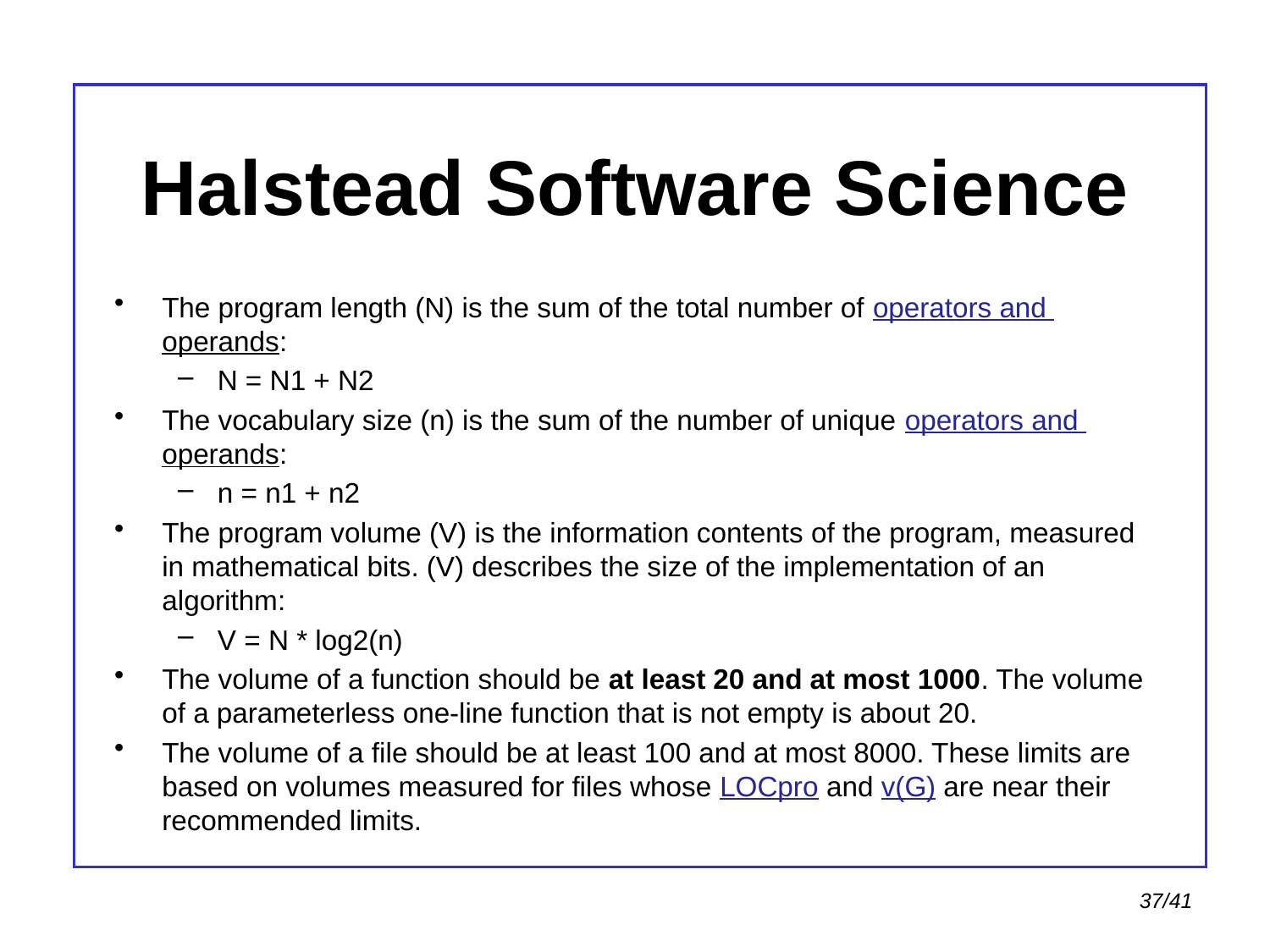

# Halstead Software Science
The program length (N) is the sum of the total number of operators and operands:
N = N1 + N2
The vocabulary size (n) is the sum of the number of unique operators and operands:
n = n1 + n2
The program volume (V) is the information contents of the program, measured in mathematical bits. (V) describes the size of the implementation of an algorithm:
V = N * log2(n)
The volume of a function should be at least 20 and at most 1000. The volume of a parameterless one-line function that is not empty is about 20.
The volume of a file should be at least 100 and at most 8000. These limits are based on volumes measured for files whose LOCpro and v(G) are near their recommended limits.